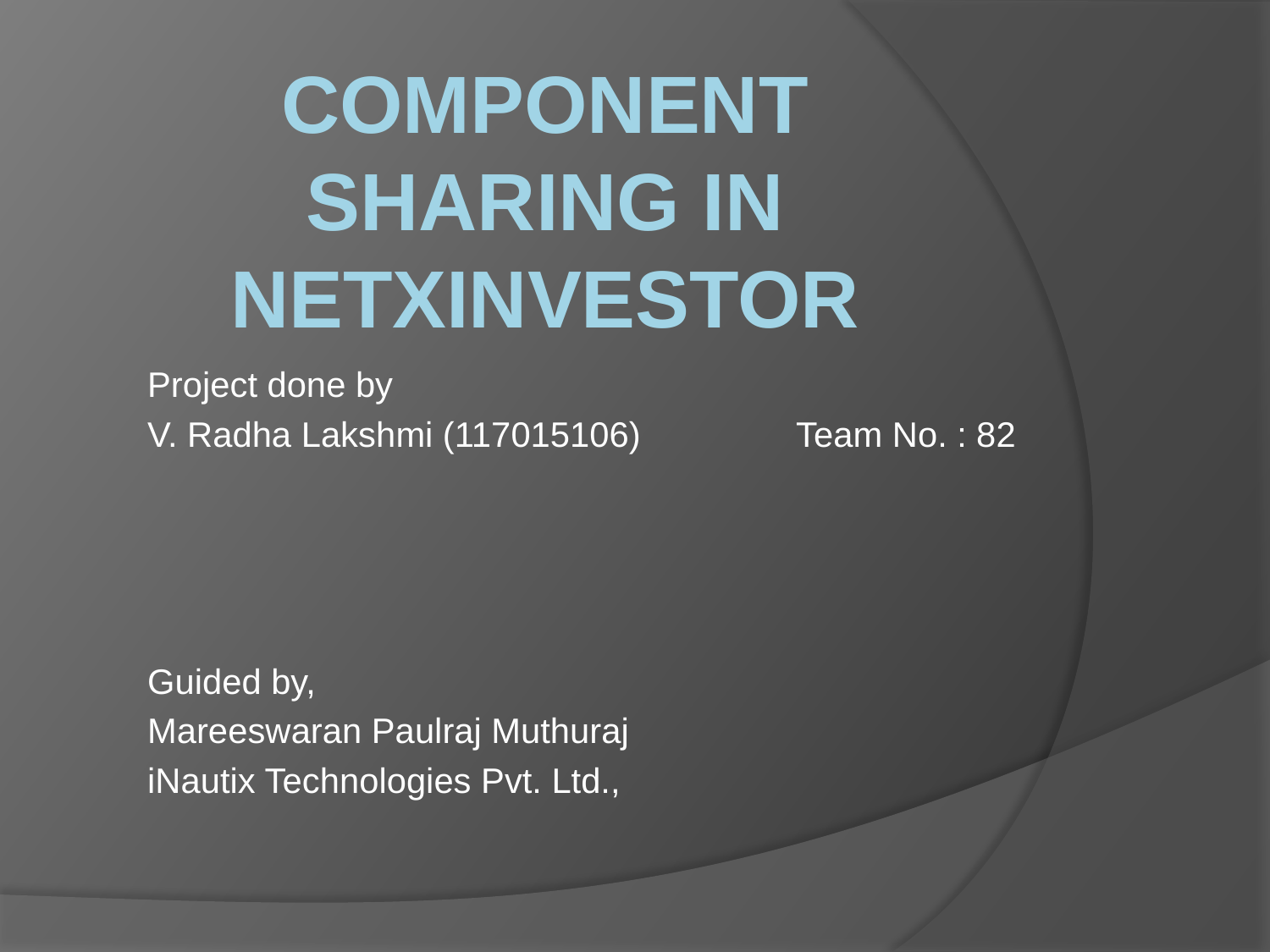

# COMPONENT SHARING IN NETXINVESTOR
Project done by
V. Radha Lakshmi (117015106)                Team No. : 82

Guided by,
Mareeswaran Paulraj Muthuraj
iNautix Technologies Pvt. Ltd.,